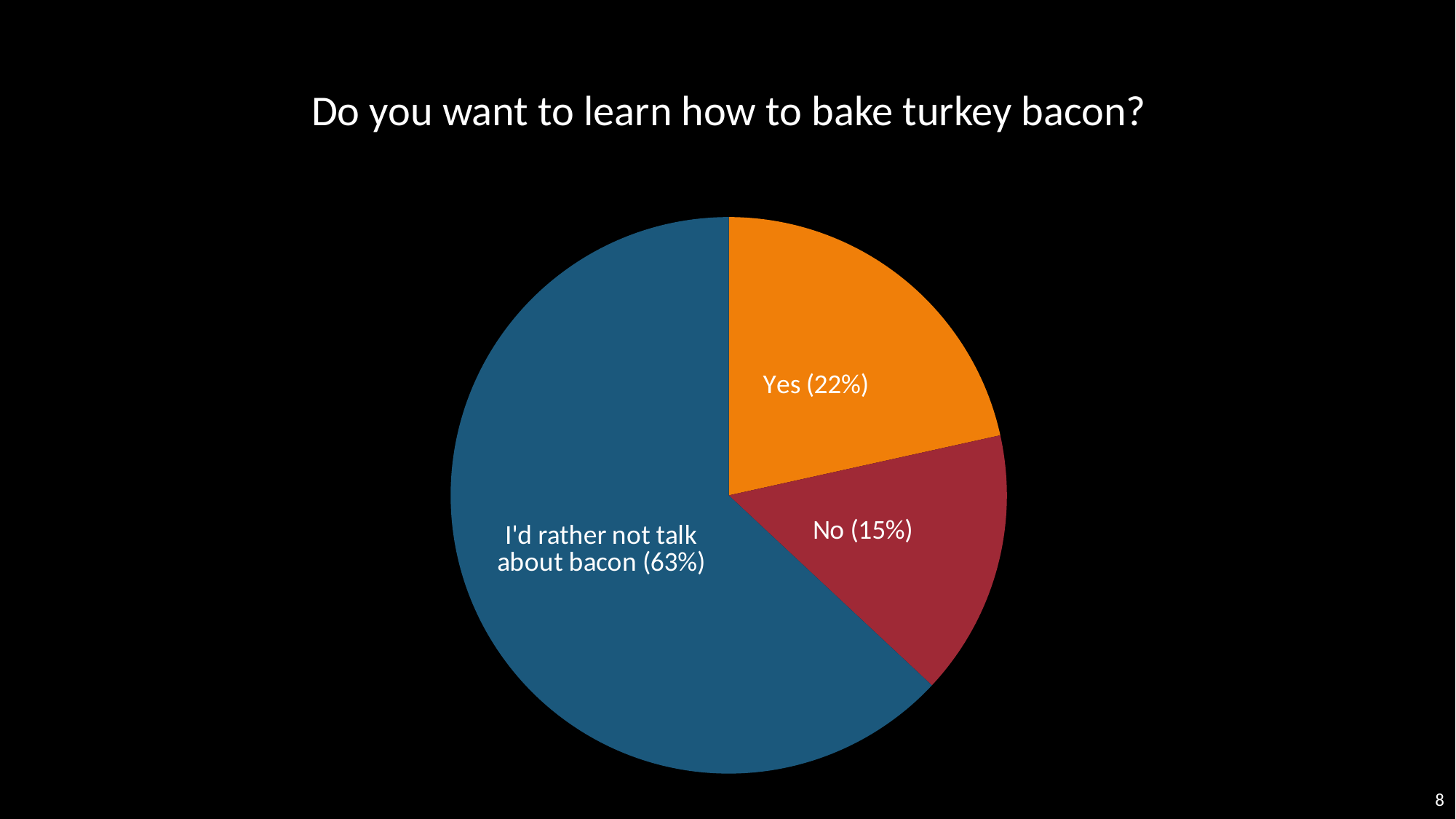

# Do you want to learn how to bake turkey bacon?

### Chart

| Category |  |
|---|---|
| Yes | 0.215358873401686 |
| No | 0.15426762878887942 |
| I'd rather not talk about bacon | 0.6303734978094346 |